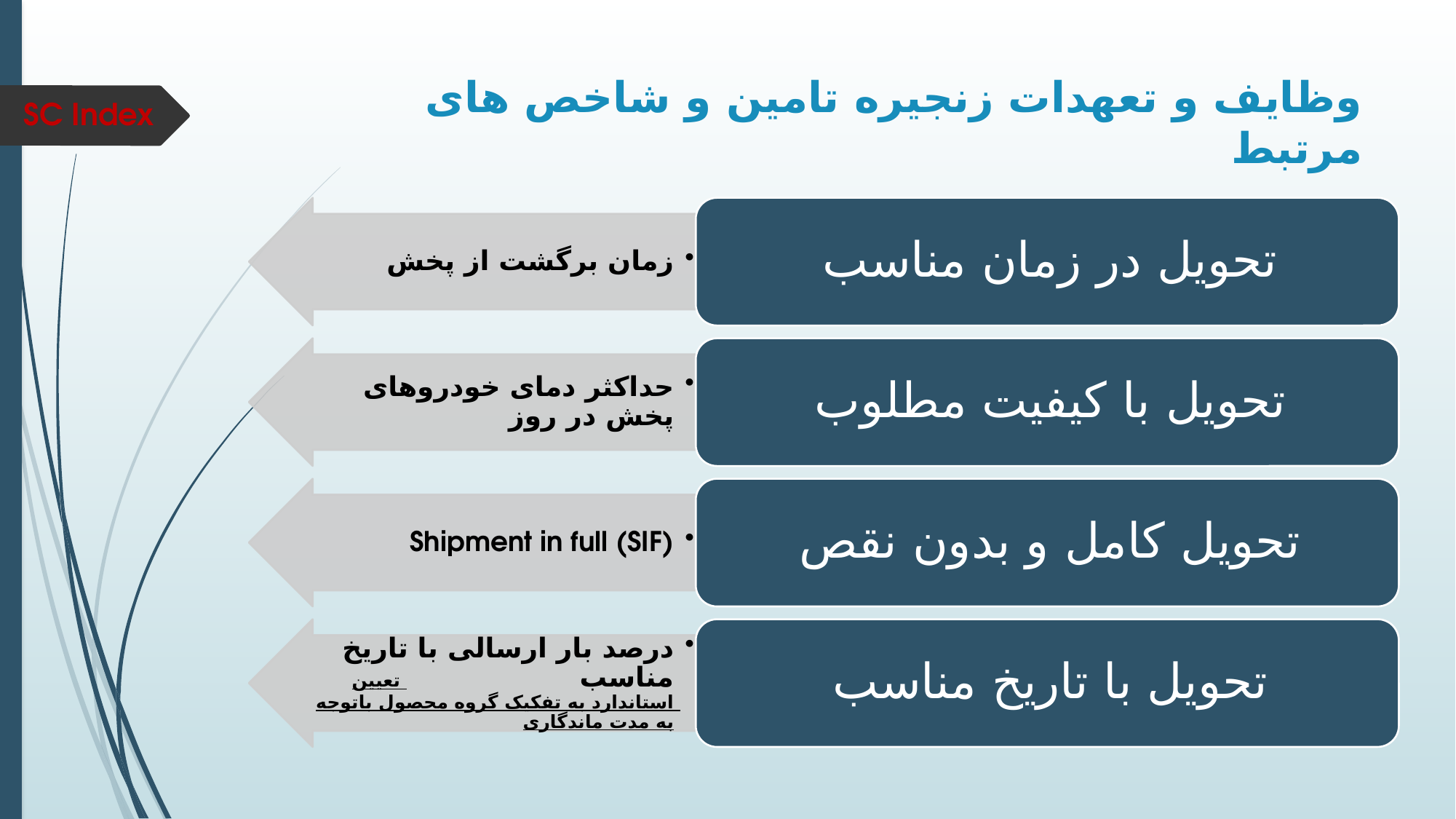

# وظایف و تعهدات زنجیره تامین و شاخص های مرتبط
SC Index
زمان برگشت از پخش
تحویل در زمان مناسب
حداکثر دمای خودروهای پخش در روز
تحویل با کیفیت مطلوب
Shipment in full (SIF)
تحویل کامل و بدون نقص
درصد بار ارسالی با تاریخ مناسب                   تعیین استاندارد به تفکیک گروه محصول باتوجه به مدت ماندگاری
تحویل با تاریخ مناسب